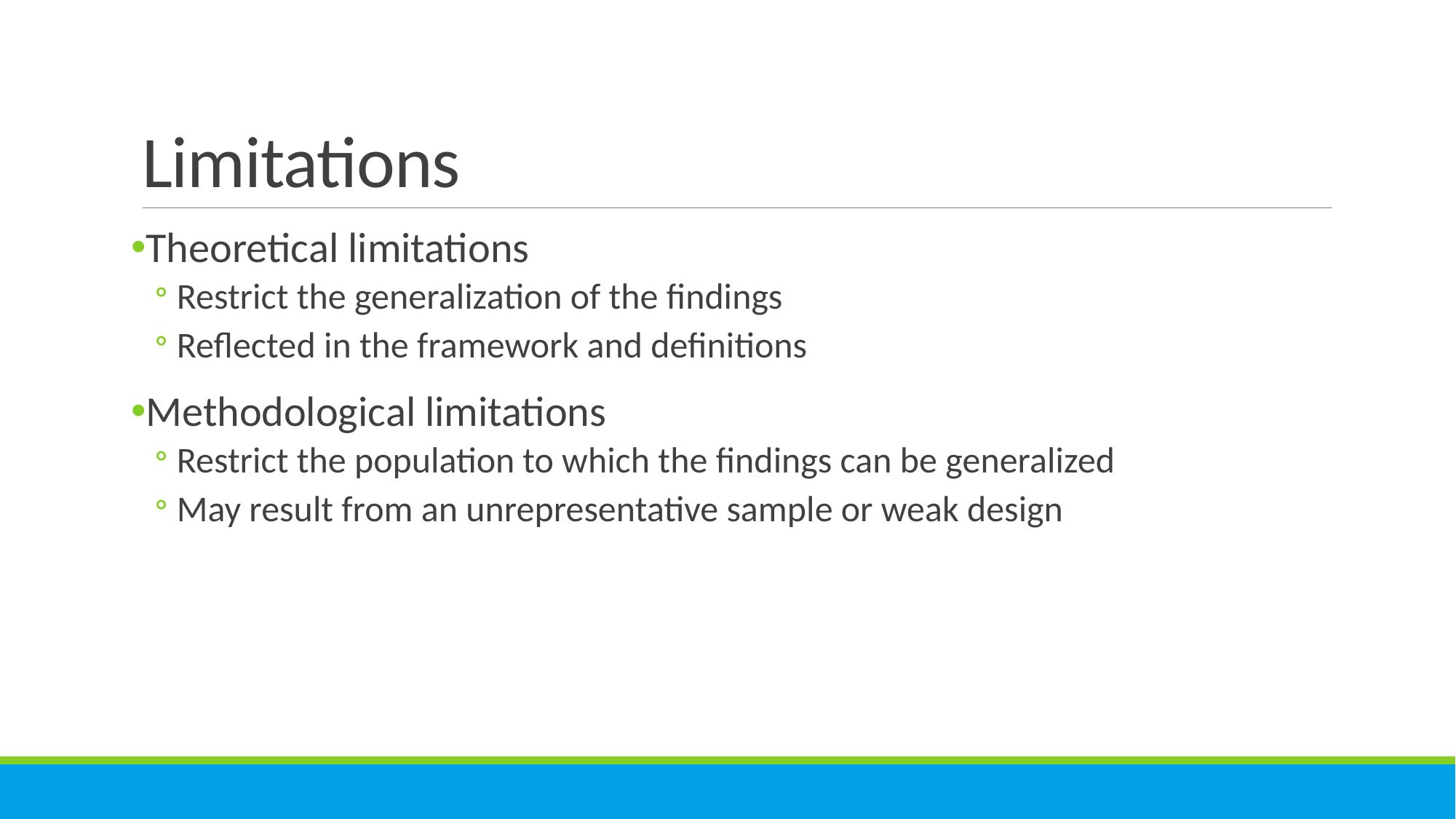

# Limitations
Theoretical limitations
Restrict the generalization of the findings
Reflected in the framework and definitions
Methodological limitations
Restrict the population to which the findings can be generalized
May result from an unrepresentative sample or weak design